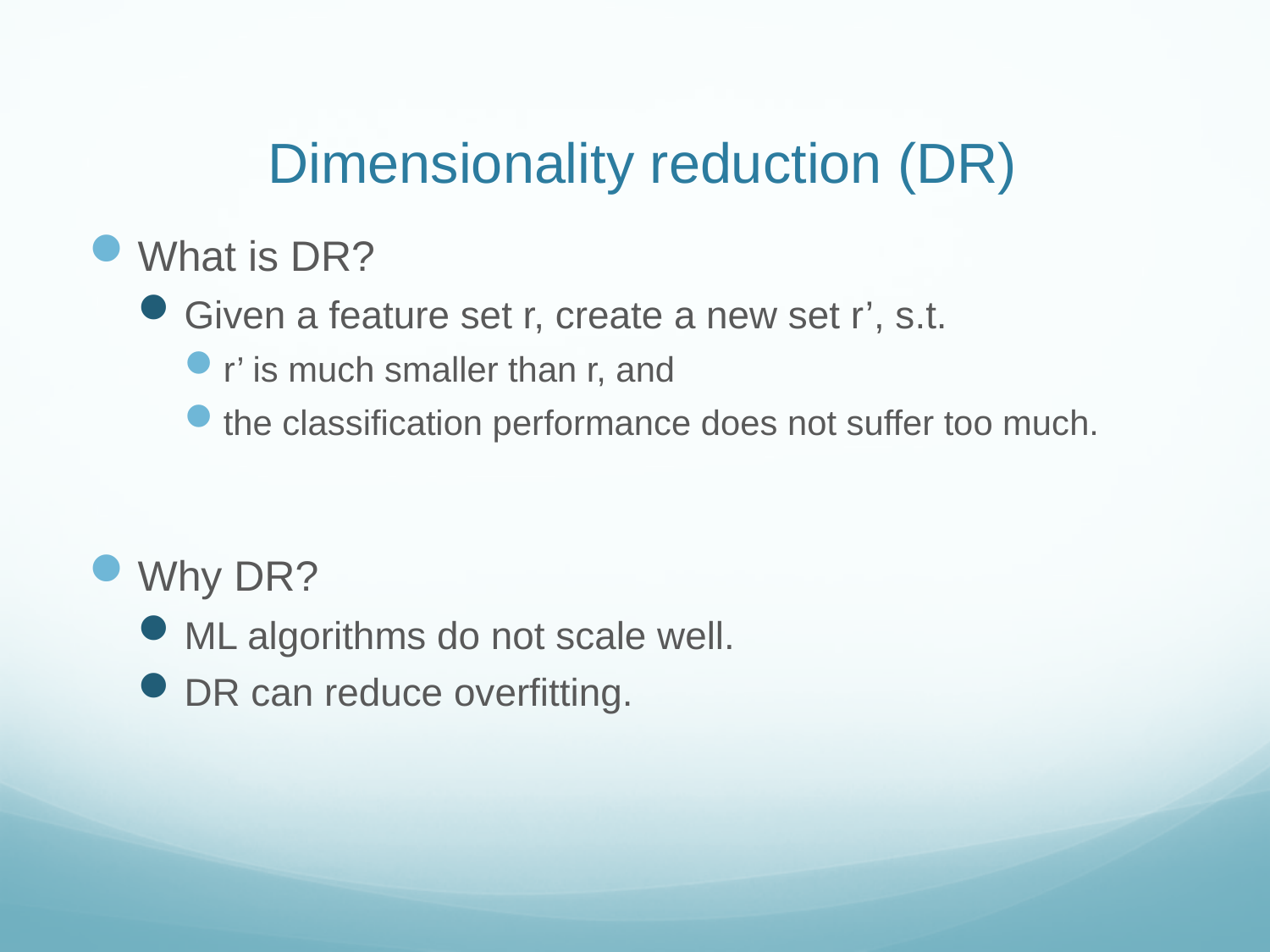

# Dimensionality reduction (DR)
What is DR?
Given a feature set r, create a new set r’, s.t.
r’ is much smaller than r, and
the classification performance does not suffer too much.

Why DR?
ML algorithms do not scale well.
DR can reduce overfitting.